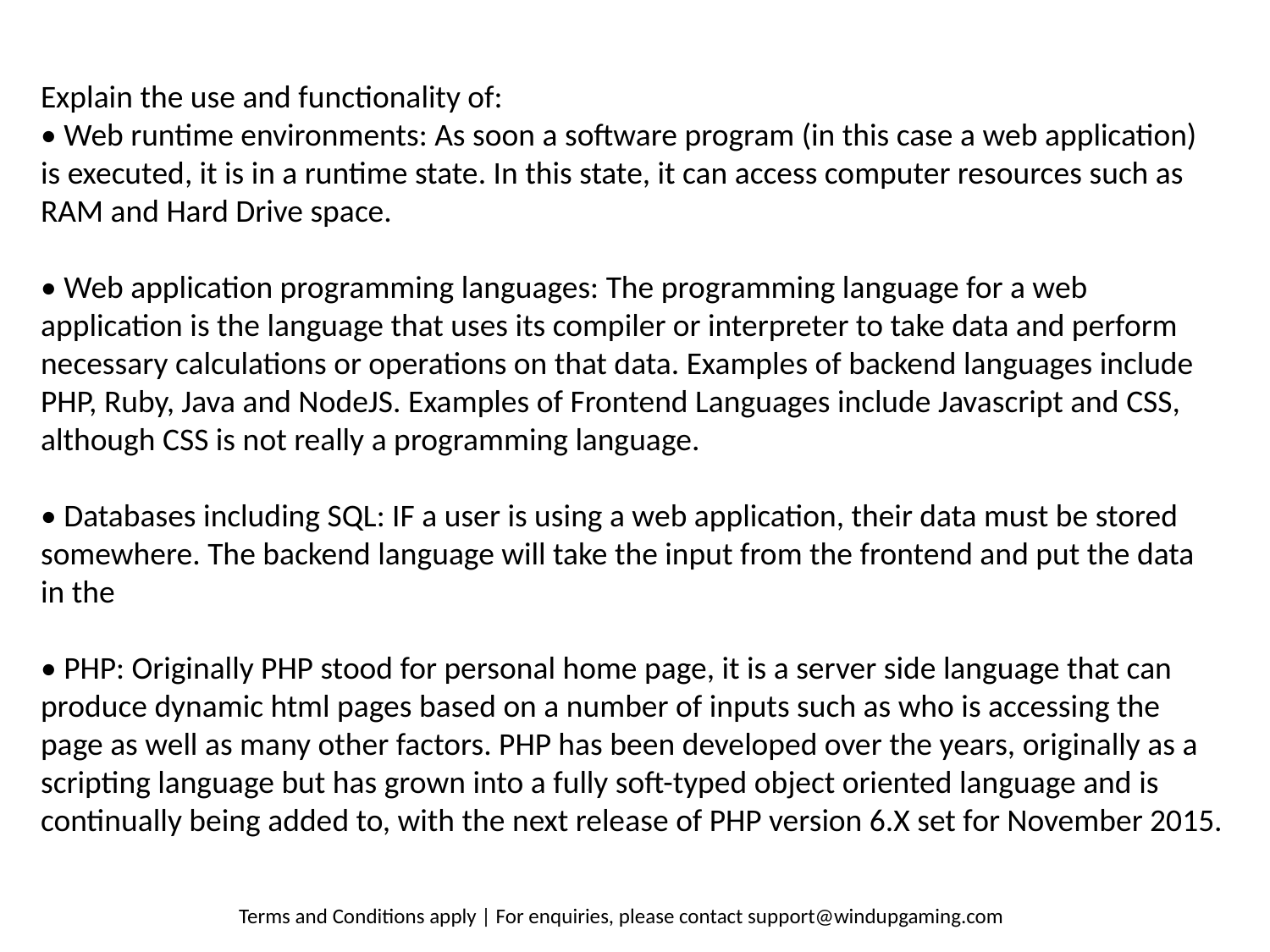

Explain the use and functionality of:
• Web runtime environments: As soon a software program (in this case a web application) is executed, it is in a runtime state. In this state, it can access computer resources such as RAM and Hard Drive space.

• Web application programming languages: The programming language for a web application is the language that uses its compiler or interpreter to take data and perform necessary calculations or operations on that data. Examples of backend languages include PHP, Ruby, Java and NodeJS. Examples of Frontend Languages include Javascript and CSS, although CSS is not really a programming language.

• Databases including SQL: IF a user is using a web application, their data must be stored somewhere. The backend language will take the input from the frontend and put the data in the

• PHP: Originally PHP stood for personal home page, it is a server side language that can produce dynamic html pages based on a number of inputs such as who is accessing the page as well as many other factors. PHP has been developed over the years, originally as a scripting language but has grown into a fully soft-typed object oriented language and is continually being added to, with the next release of PHP version 6.X set for November 2015.

Terms and Conditions apply | For enquiries, please contact support@windupgaming.com